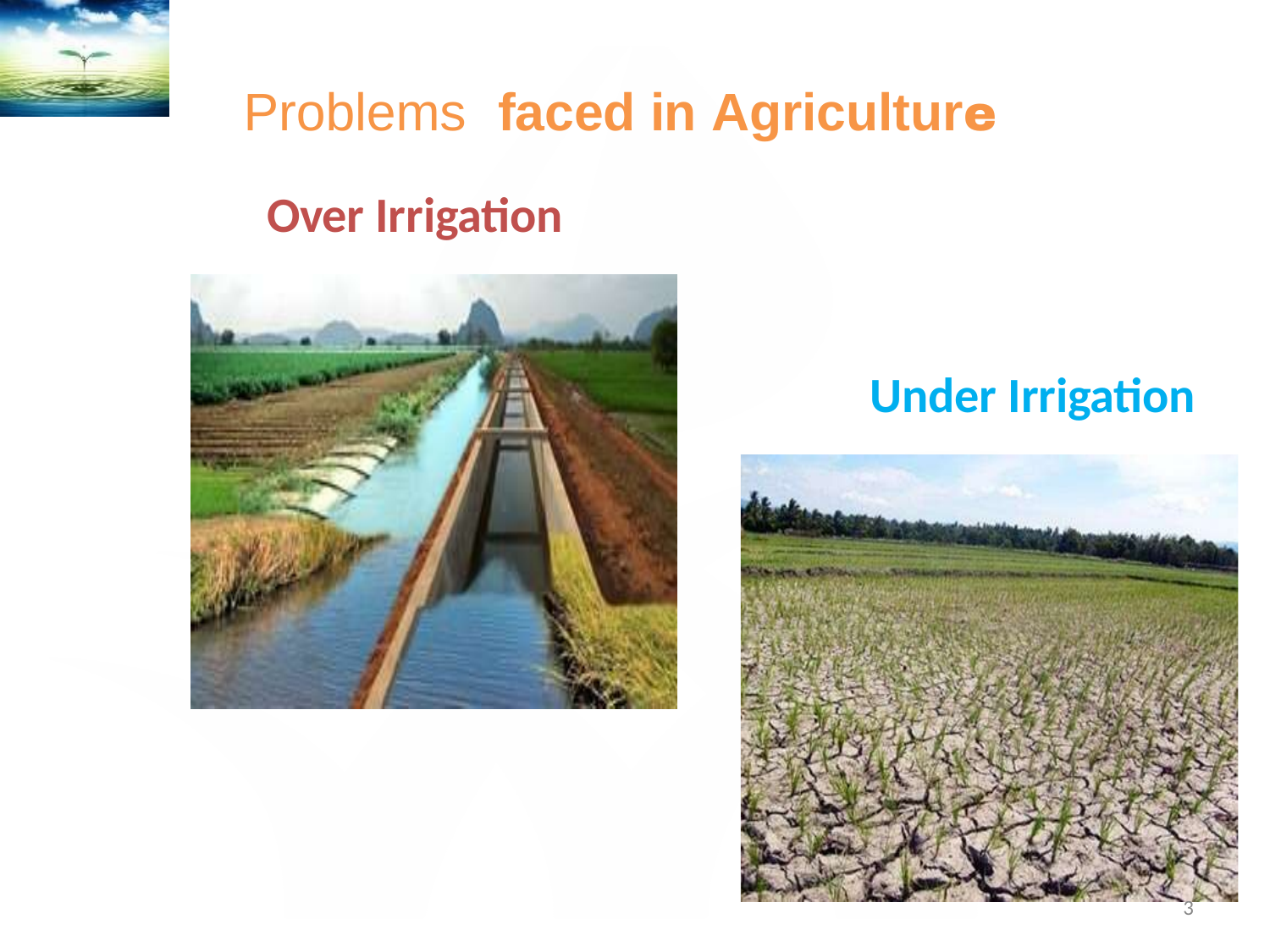

# Problems	faced in Agriculture
Over Irrigation
Under Irrigation
3